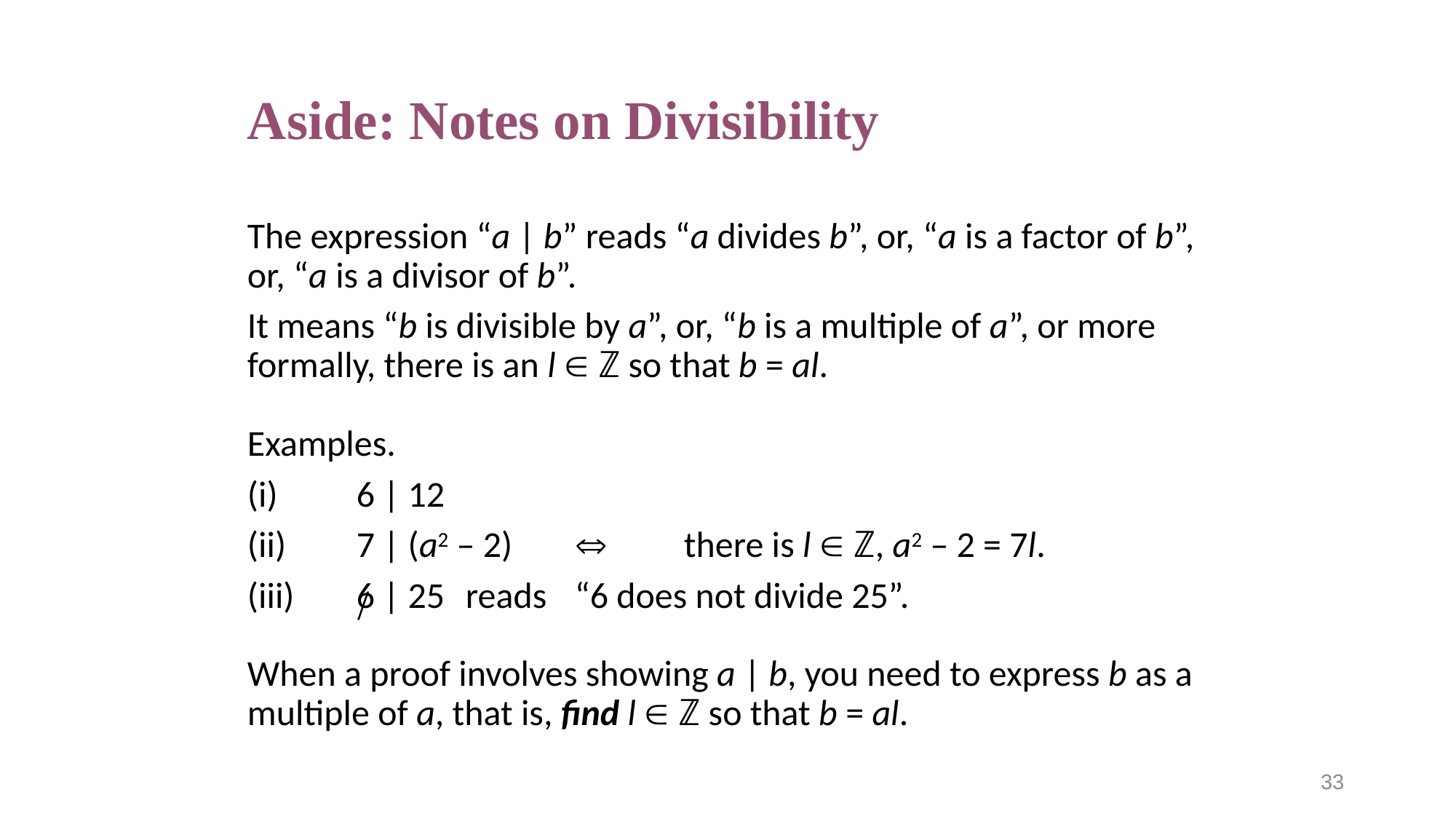

# Aside: Notes on Divisibility
The expression “a | b” reads “a divides b”, or, “a is a factor of b”, or, “a is a divisor of b”.
It means “b is divisible by a”, or, “b is a multiple of a”, or more formally, there is an l ∈ ℤ so that b = al.

Examples.
(i)	6 | 12
(ii)	7 | (a2 – 2) 	⇔ 	there is l ∈ ℤ, a2 – 2 = 7l.
(iii)	6 | 25 	reads 	“6 does not divide 25”.

When a proof involves showing a | b, you need to express b as a multiple of a, that is, find l ∈ ℤ so that b = al.
/
33